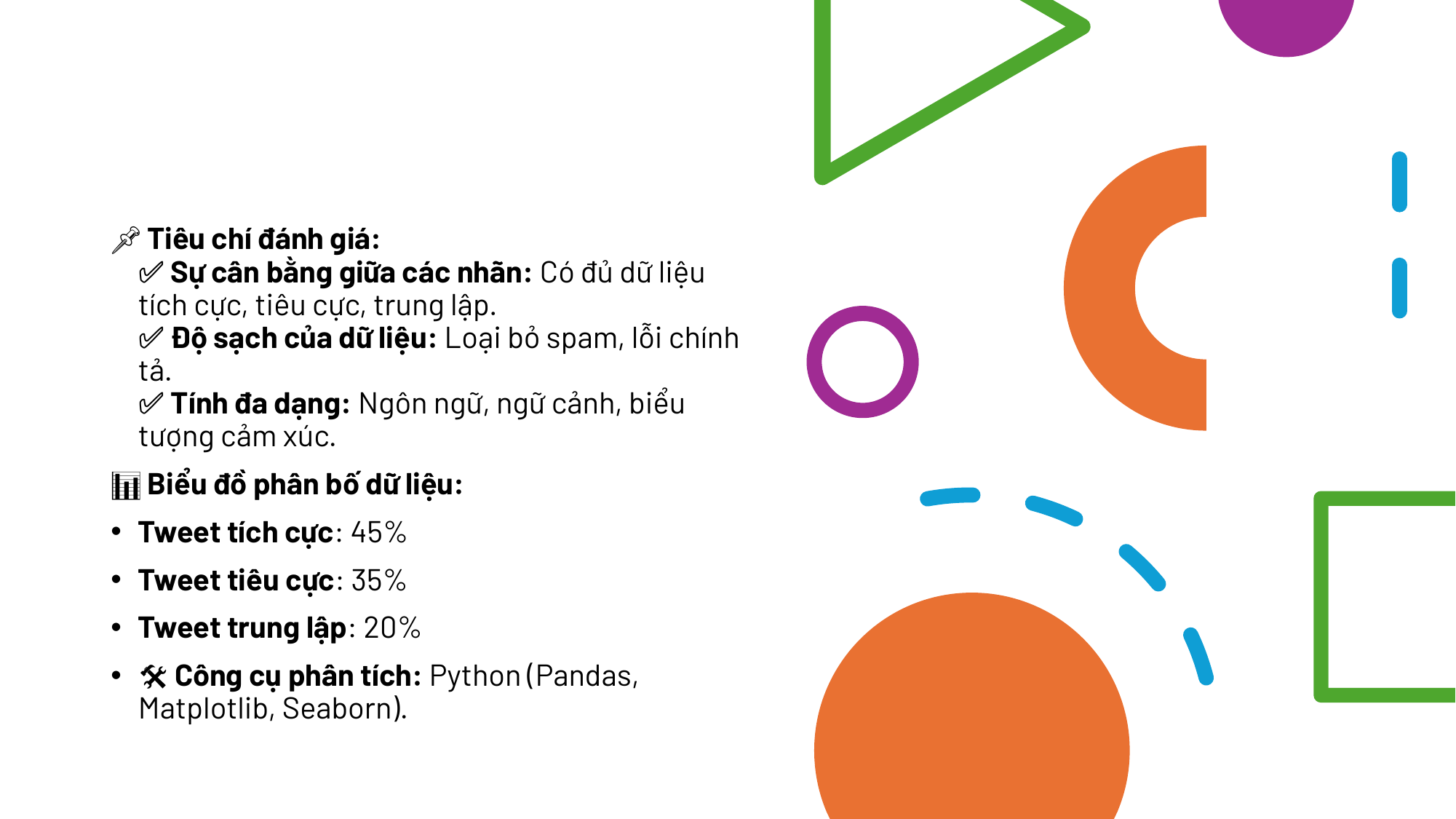

📌 Tiêu chí đánh giá:
✅ Sự cân bằng giữa các nhãn: Có đủ dữ liệu tích cực, tiêu cực, trung lập.
✅ Độ sạch của dữ liệu: Loại bỏ spam, lỗi chính tả.
✅ Tính đa dạng: Ngôn ngữ, ngữ cảnh, biểu tượng cảm xúc.
📊 Biểu đồ phân bố dữ liệu:
Tweet tích cực: 45%
Tweet tiêu cực: 35%
Tweet trung lập: 20%
🛠 Công cụ phân tích: Python (Pandas, Matplotlib, Seaborn).